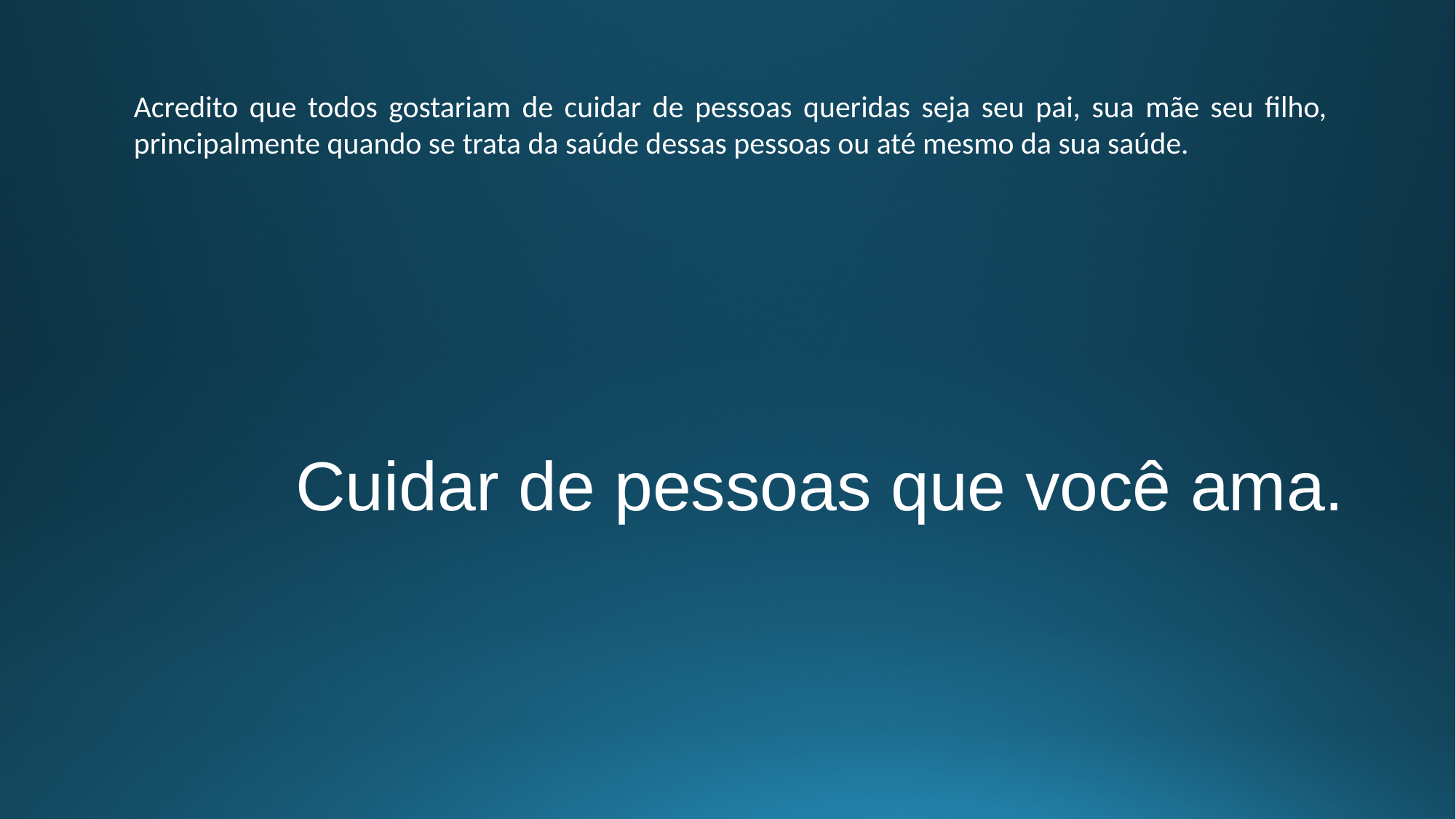

Acredito que todos gostariam de cuidar de pessoas queridas seja seu pai, sua mãe seu filho, principalmente quando se trata da saúde dessas pessoas ou até mesmo da sua saúde.
Cuidar de pessoas que você ama.